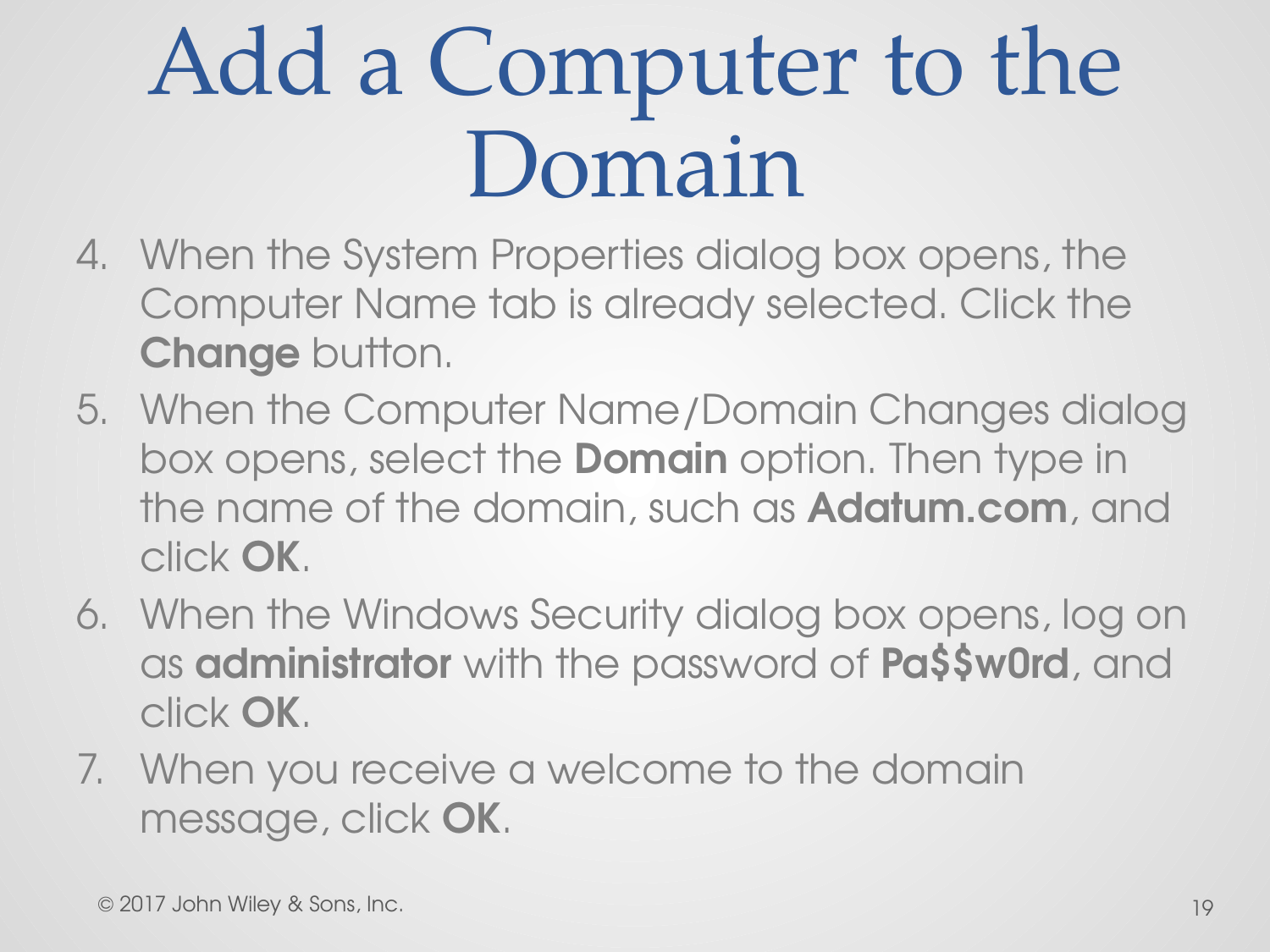

# Add a Computer to the Domain
When the System Properties dialog box opens, the Computer Name tab is already selected. Click the Change button.
When the Computer Name/Domain Changes dialog box opens, select the Domain option. Then type in the name of the domain, such as Adatum.com, and click OK.
When the Windows Security dialog box opens, log on as administrator with the password of Pa$$w0rd, and click OK.
When you receive a welcome to the domain message, click OK.

© 2017 John Wiley & Sons, Inc.
19